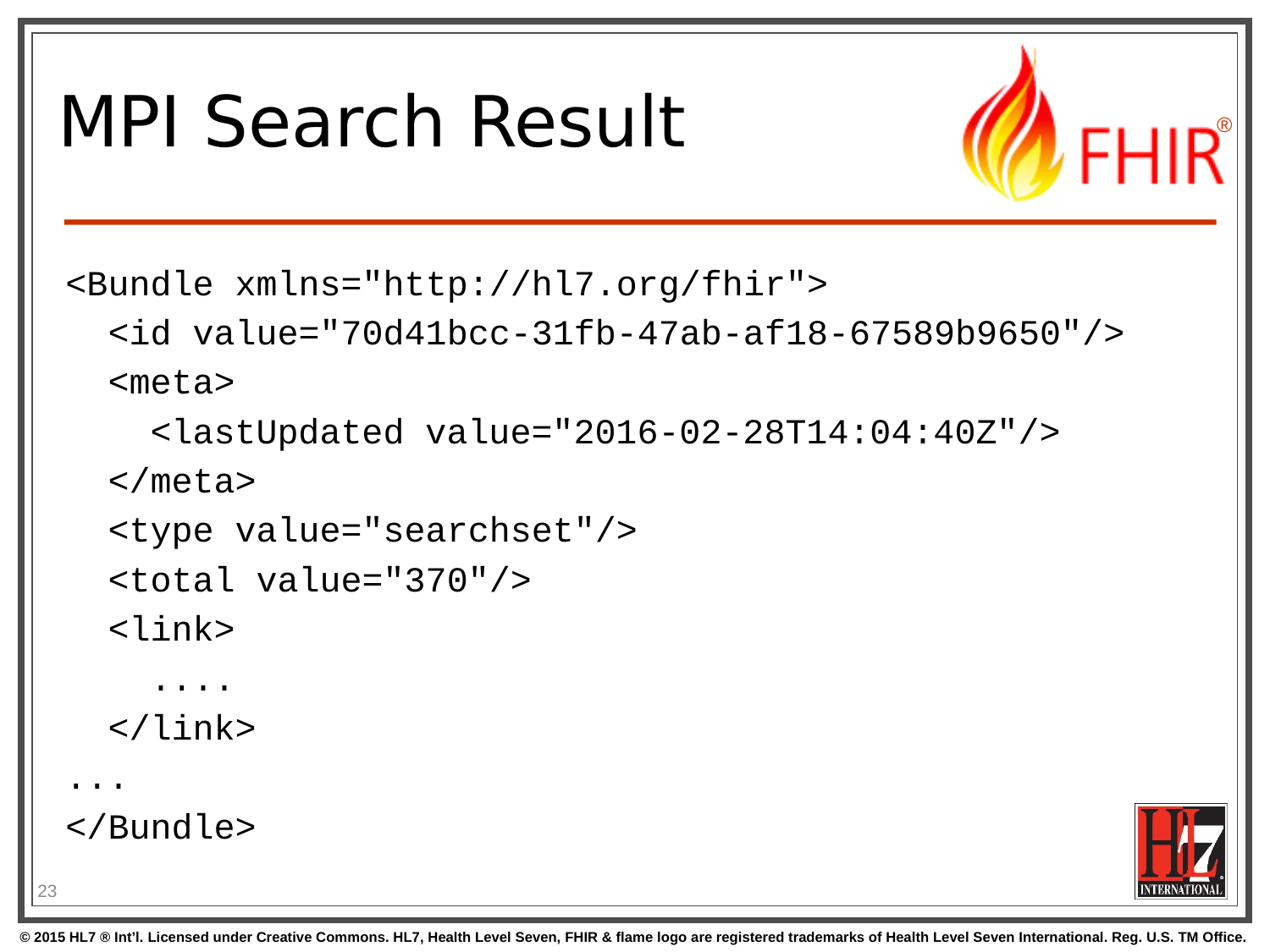

# MPI Search Result
<Bundle xmlns="http://hl7.org/fhir">
  <id value="70d41bcc-31fb-47ab-af18-67589b9650"/>
  <meta>
    <lastUpdated value="2016-02-28T14:04:40Z"/>
  </meta>
  <type value="searchset"/>
  <total value="370"/>
  <link>
    ....
  </link>
...
</Bundle>
23